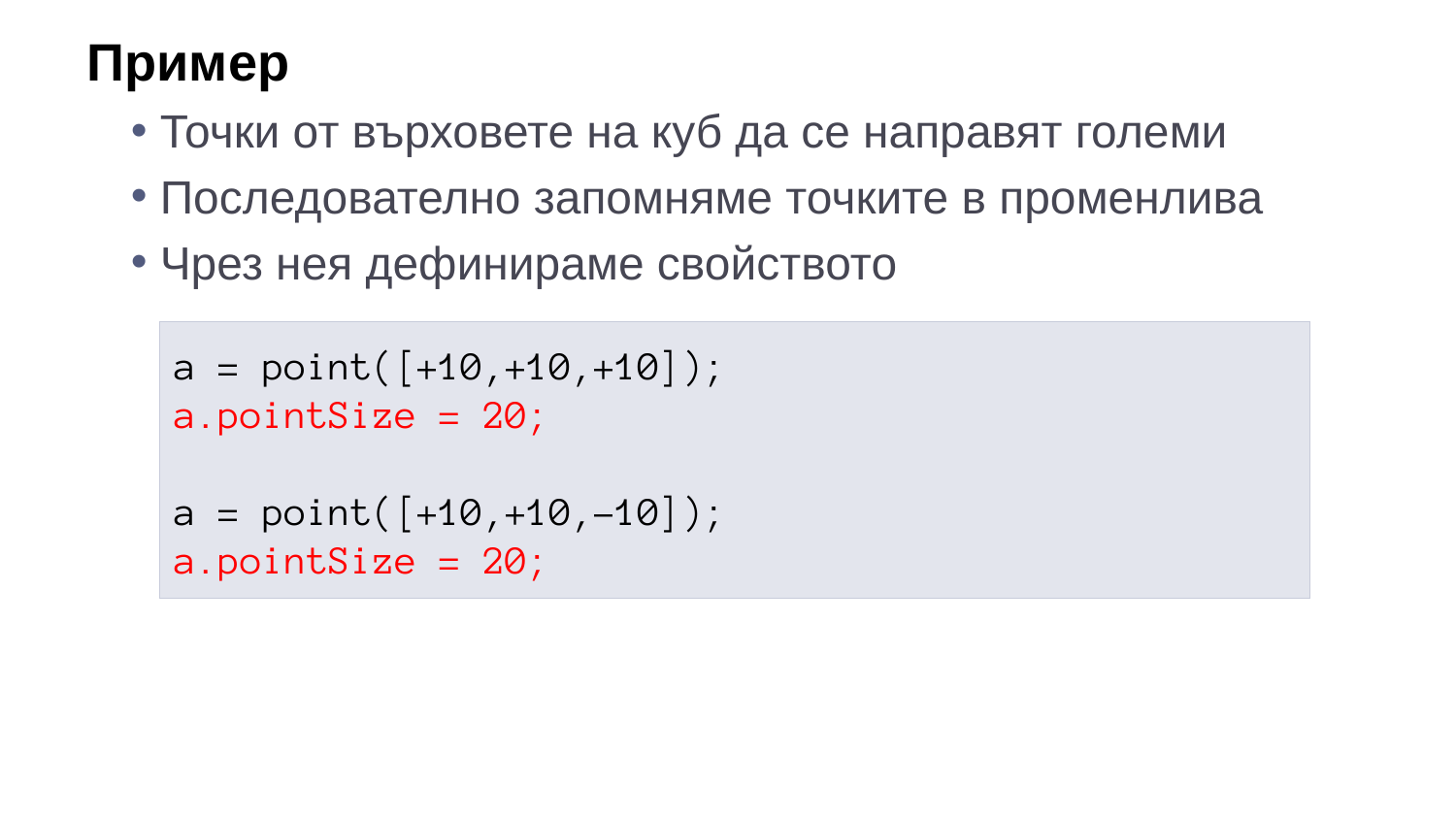

Пример
Точки от върховете на куб да се направят големи
Последователно запомняме точките в променлива
Чрез нея дефинираме свойството
a = point([+10,+10,+10]);
a.pointSize = 20;

a = point([+10,+10,-10]);
a.pointSize = 20;